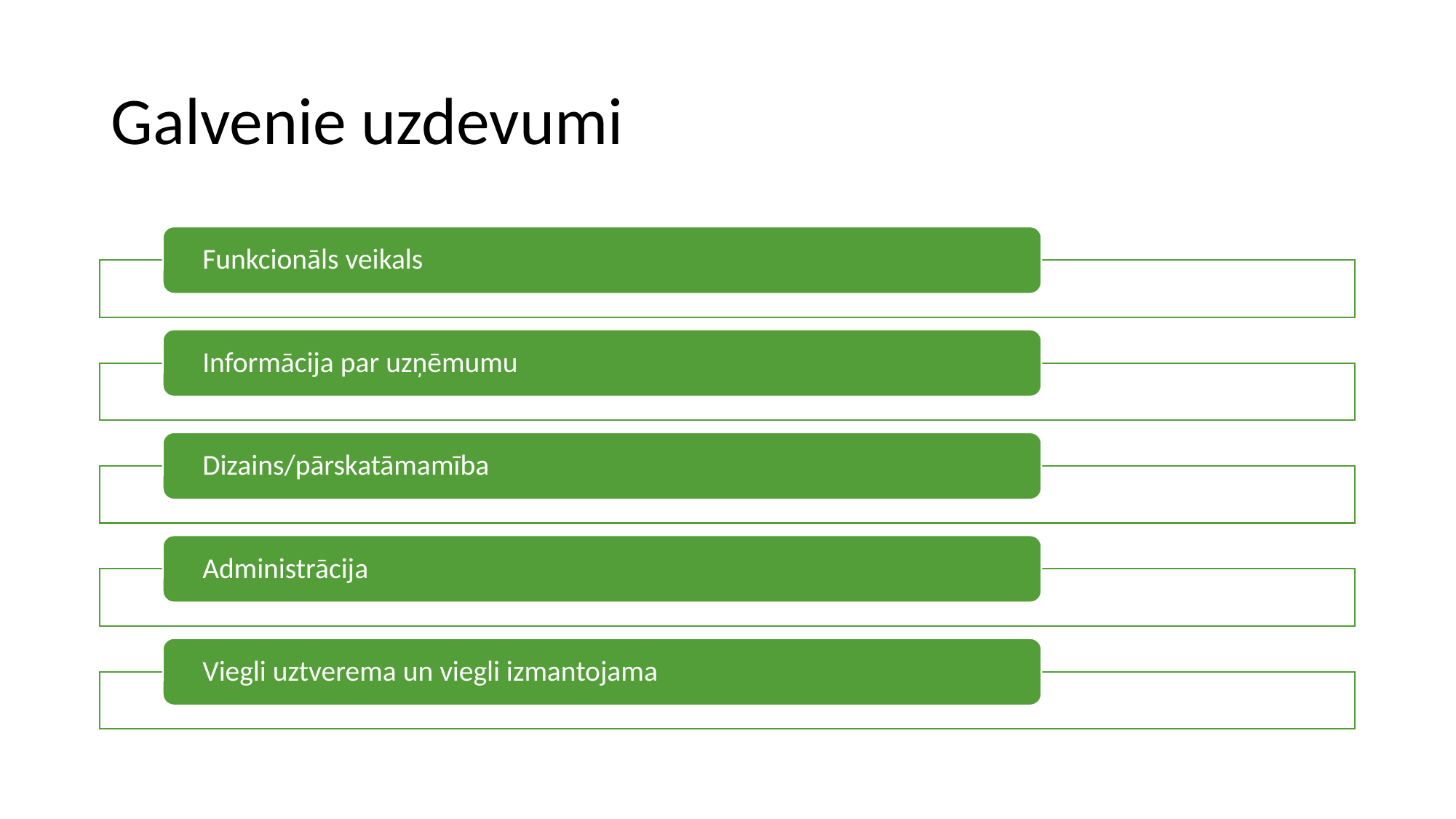

# Galvenie uzdevumi
Funkcionāls veikals
Informācija par uzņēmumu
Dizains/pārskatāmamība
Administrācija
Viegli uztverema un viegli izmantojama